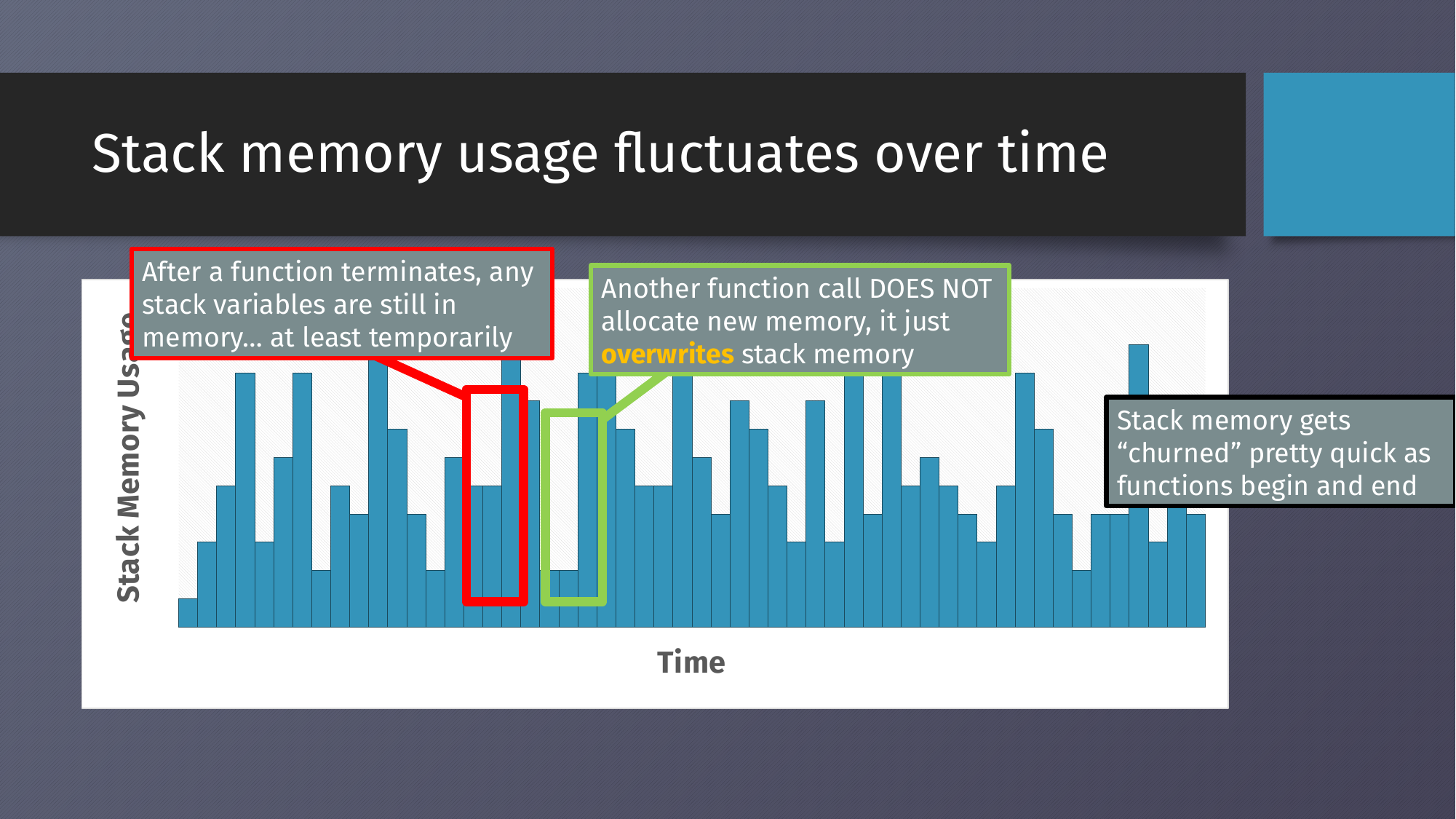

# Stack memory usage fluctuates over time
After a function terminates, any stack variables are still in memory… at least temporarily

Another function call DOES NOT allocate new memory, it just overwrites stack memory

### Chart:

| Category | Series1 |
|---|---|
Stack memory gets “churned” pretty quick as functions begin and end